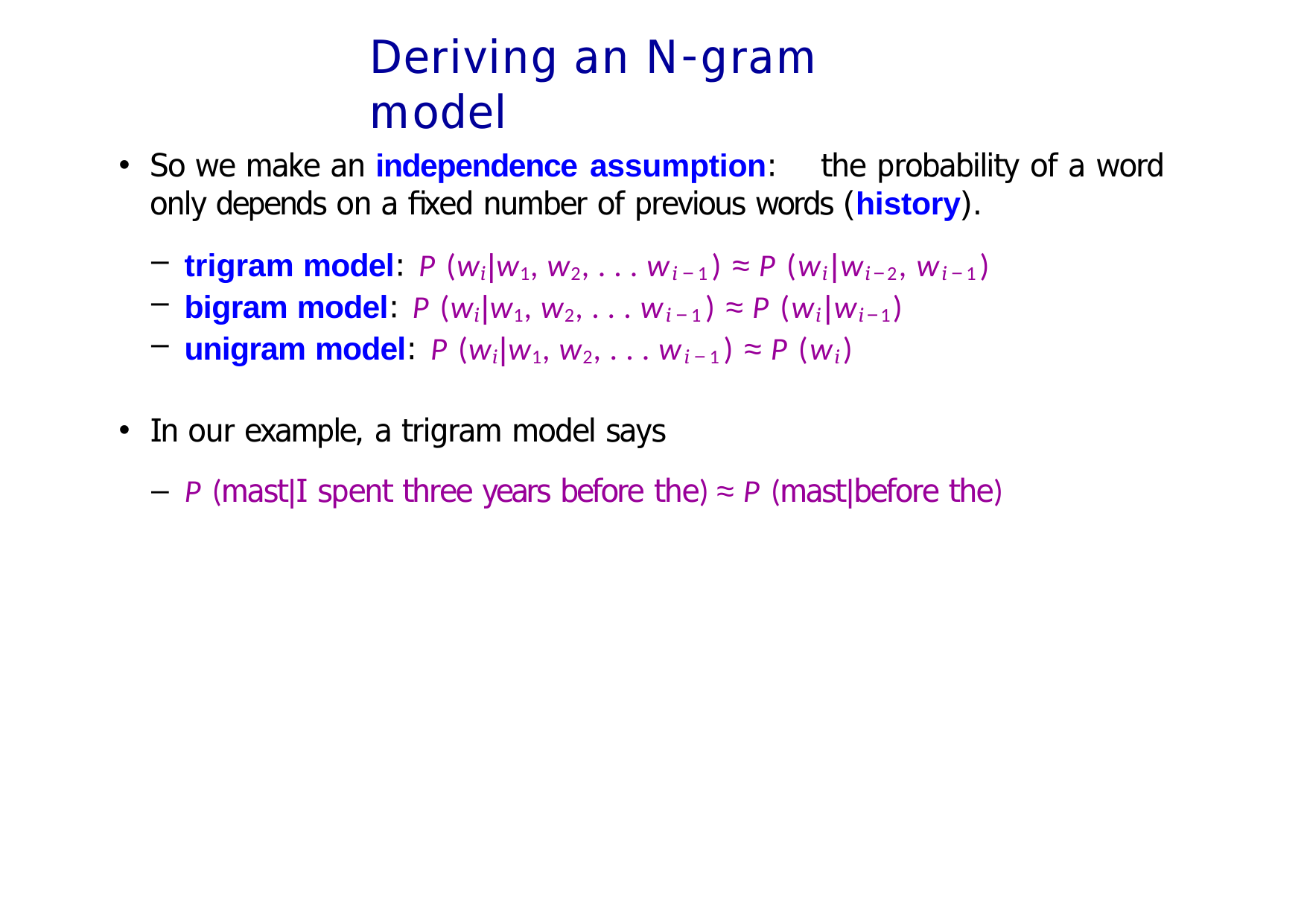

# Deriving an N-gram model
So we make an independence assumption:	the probability of a word only depends on a fixed number of previous words (history).
trigram model: P (wi|w1, w2, . . . wi−1) ≈ P (wi|wi−2, wi−1)
bigram model: P (wi|w1, w2, . . . wi−1) ≈ P (wi|wi−1)
unigram model: P (wi|w1, w2, . . . wi−1) ≈ P (wi)

In our example, a trigram model says
P (mast|I spent three years before the) ≈ P (mast|before the)